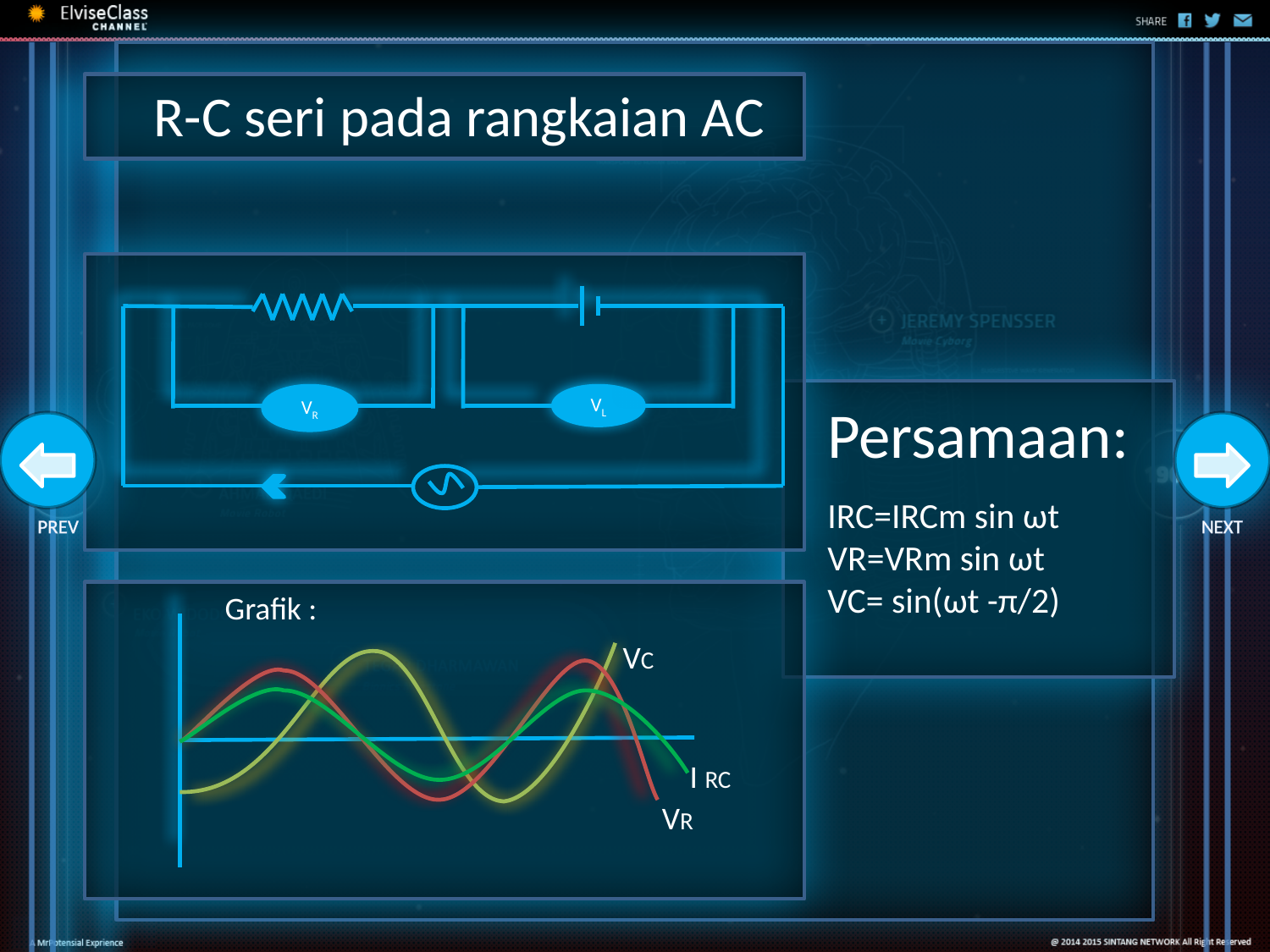

R-C seri pada rangkaian AC

Persamaan:
IRC=IRCm sin ωt
VR=VRm sin ωt
VC= sin(ωt -π/2)
VR
VL

PREV

NEXT

Grafik :
 VC

 I RC
 VR